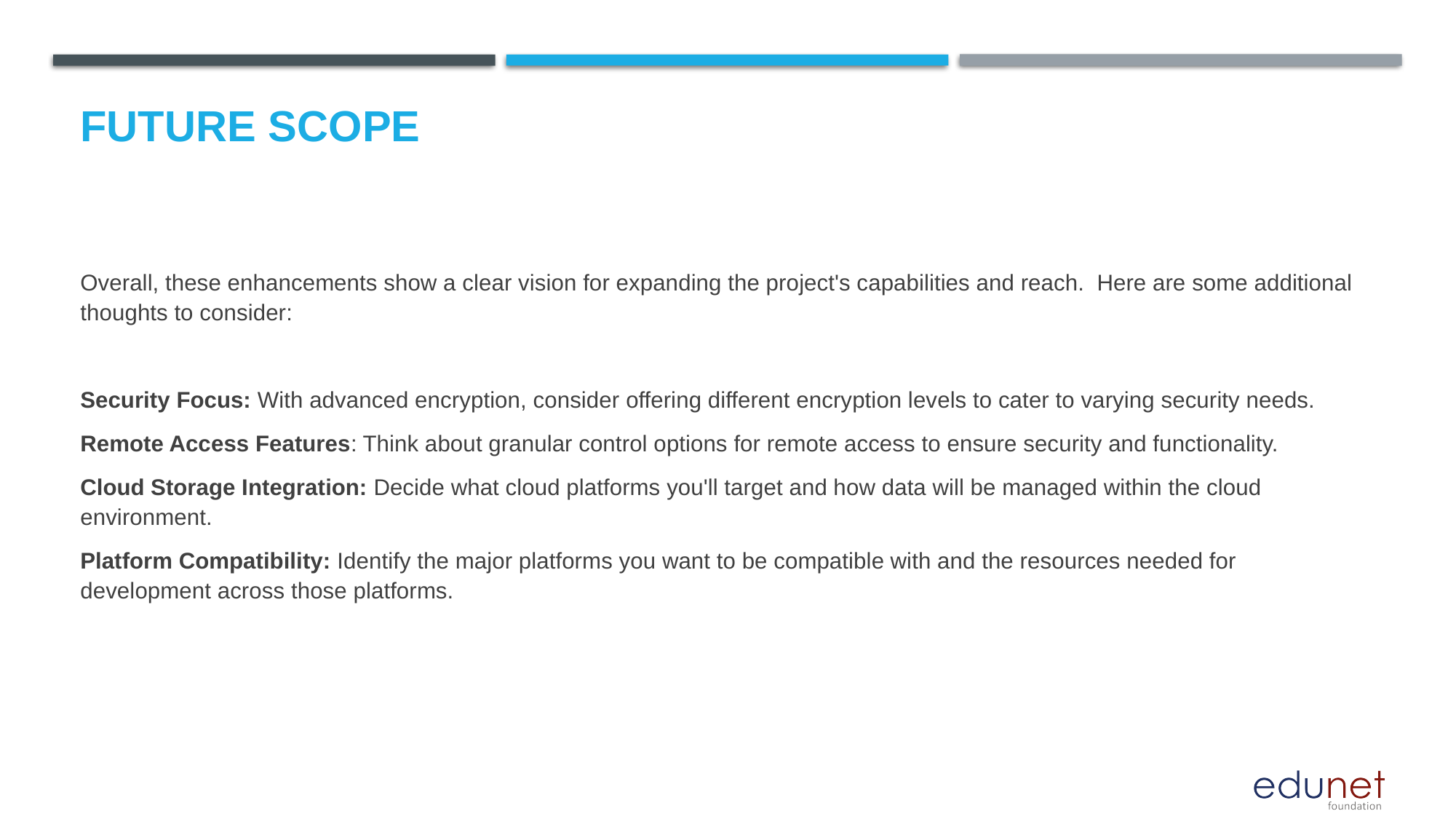

Future scope
Overall, these enhancements show a clear vision for expanding the project's capabilities and reach.  Here are some additional thoughts to consider:

Security Focus: With advanced encryption, consider offering different encryption levels to cater to varying security needs.
Remote Access Features: Think about granular control options for remote access to ensure security and functionality.
Cloud Storage Integration: Decide what cloud platforms you'll target and how data will be managed within the cloud environment.
Platform Compatibility: Identify the major platforms you want to be compatible with and the resources needed for development across those platforms.